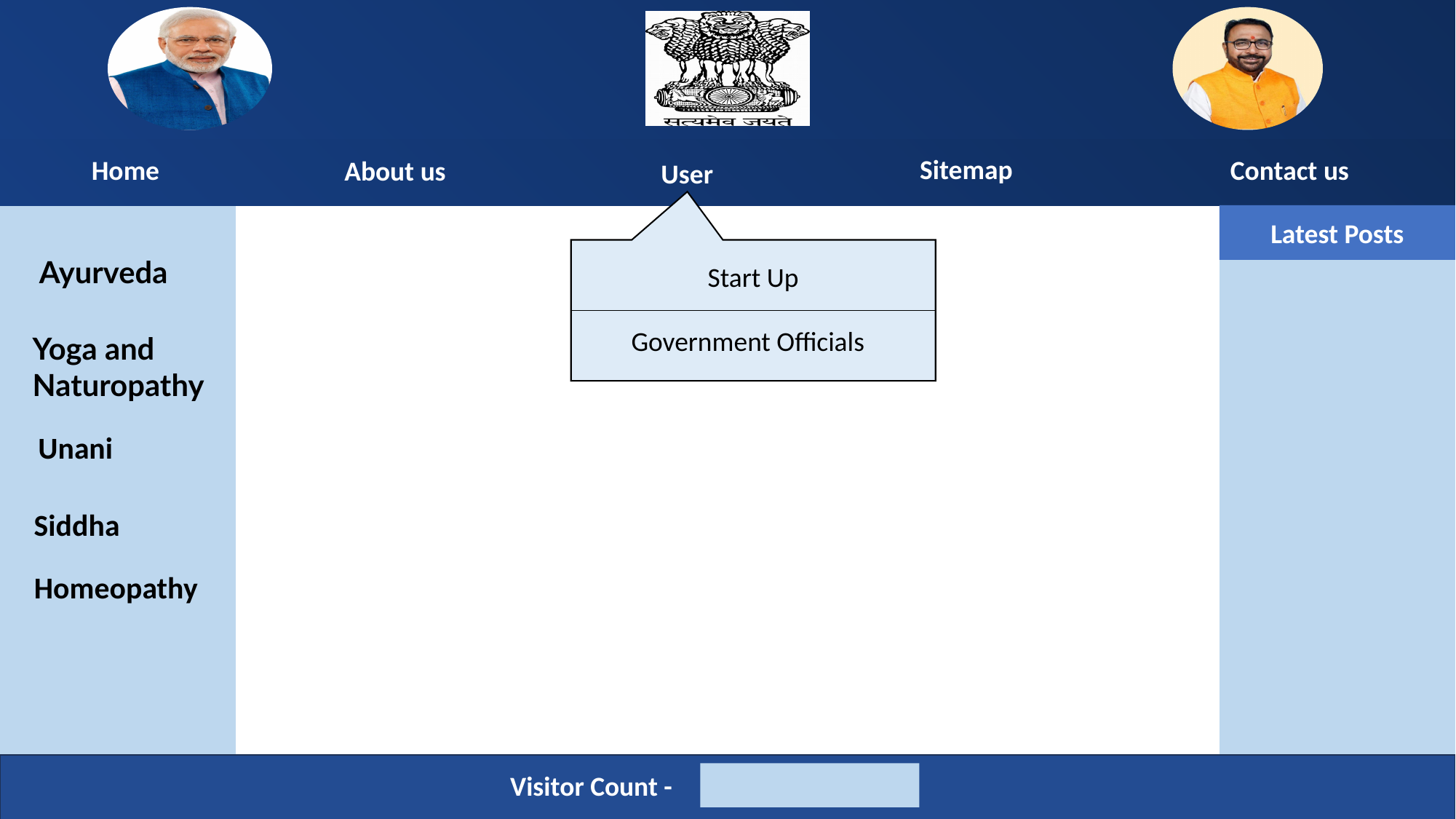

Sitemap
Home
Contact us
About us
User
Latest Posts
Ayurveda
Yoga and Naturopathy

Unani
Siddha
Homeopathy

Visitor Count -

Start Up
Government Officials